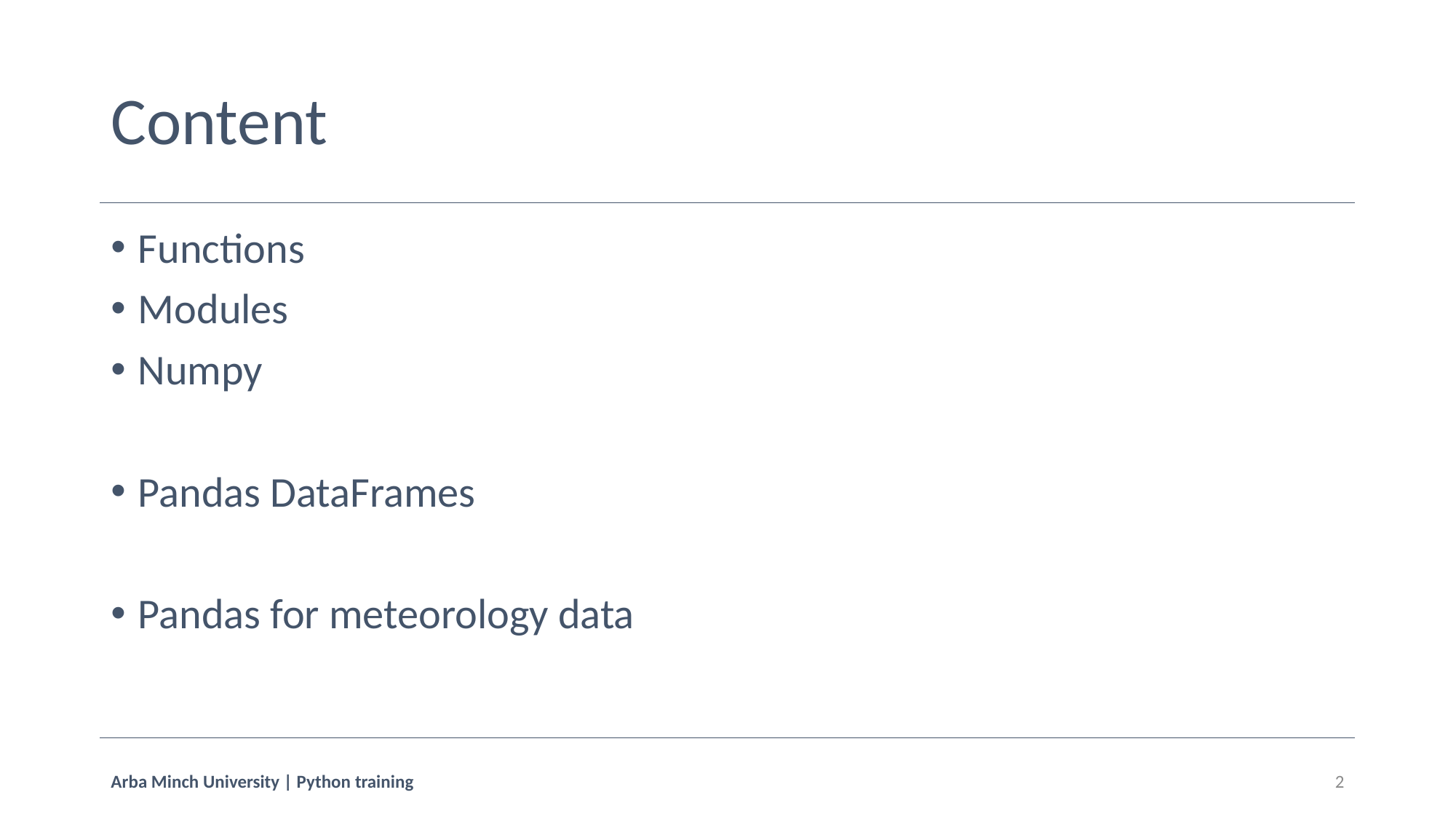

# Content
Functions
Modules
Numpy

Pandas DataFrames

Pandas for meteorology data
Arba Minch University | Python training
2